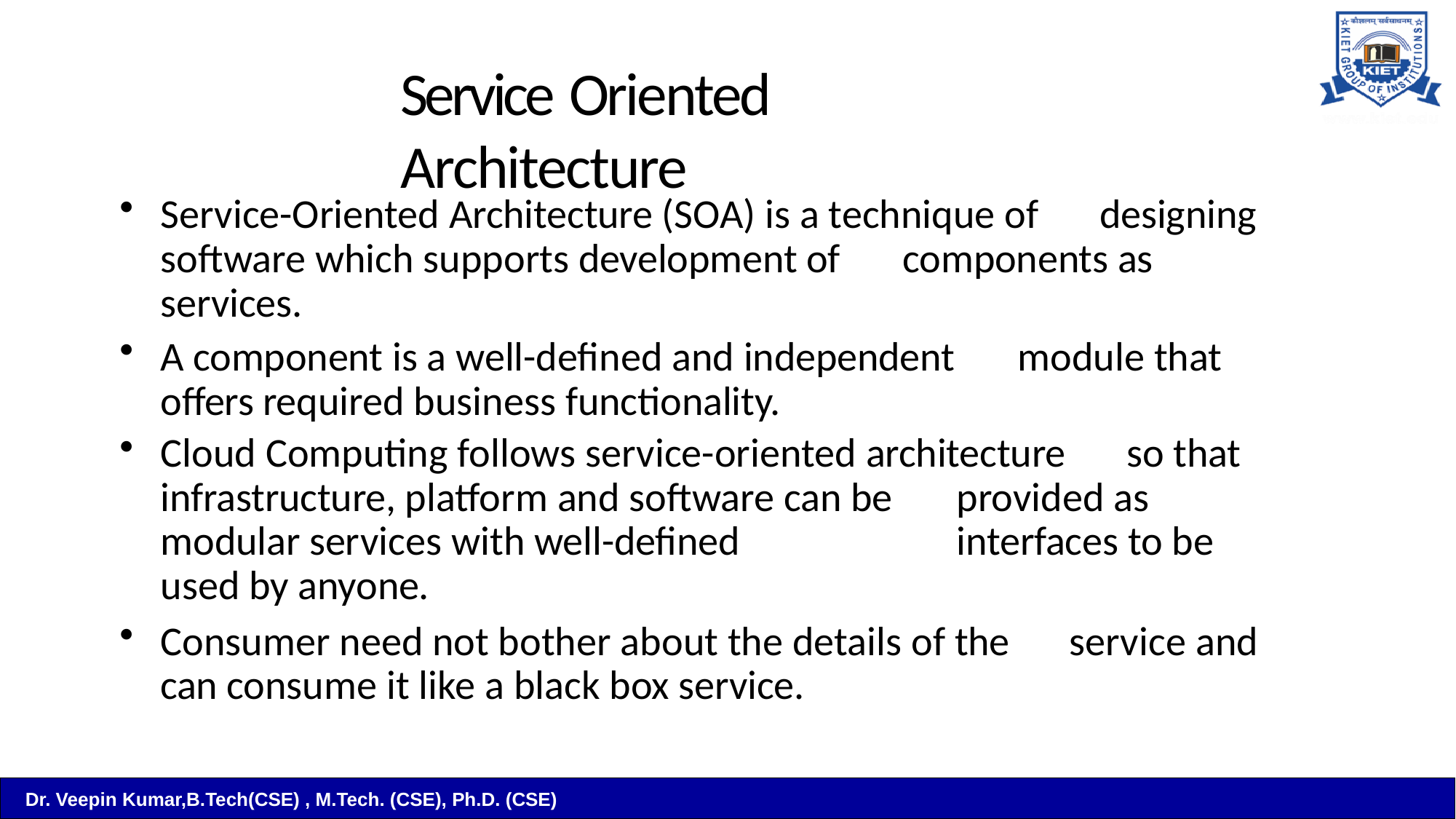

# Service Oriented Architecture
Service-Oriented Architecture (SOA) is a technique of	designing software which supports development of	components as services.
A component is a well-defined and independent	module that offers required business functionality.
Cloud Computing follows service-oriented architecture	so that infrastructure, platform and software can be	provided as modular services with well-defined	interfaces to be used by anyone.
Consumer need not bother about the details of the	service and can consume it like a black box service.
Dr. Veepin Kumar,B.Tech(CSE) , M.Tech. (CSE), Ph.D. (CSE)